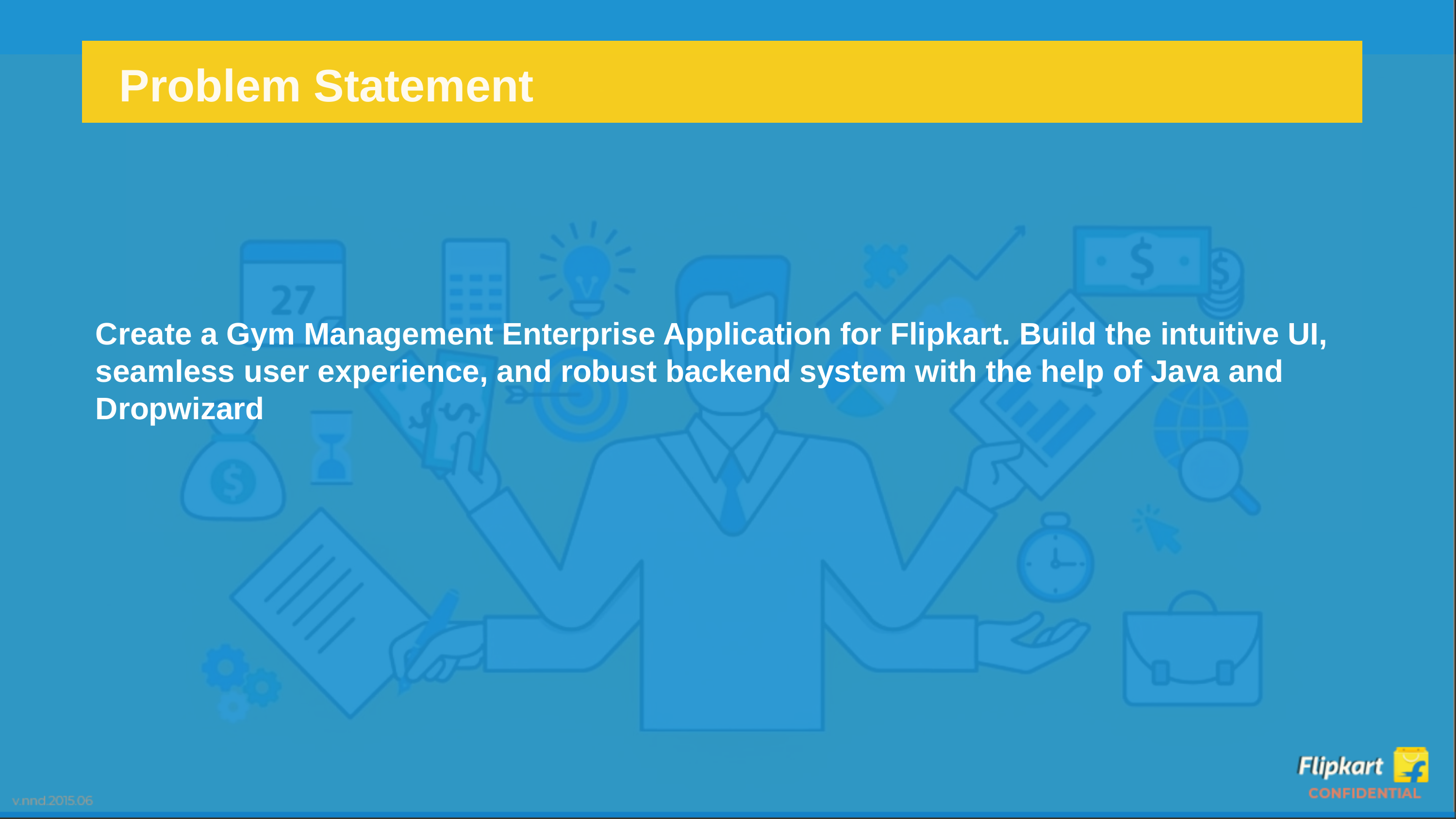

Problem Statement

Create a Gym Management Enterprise Application for Flipkart. Build the intuitive UI, seamless user experience, and robust backend system with the help of Java and Dropwizard